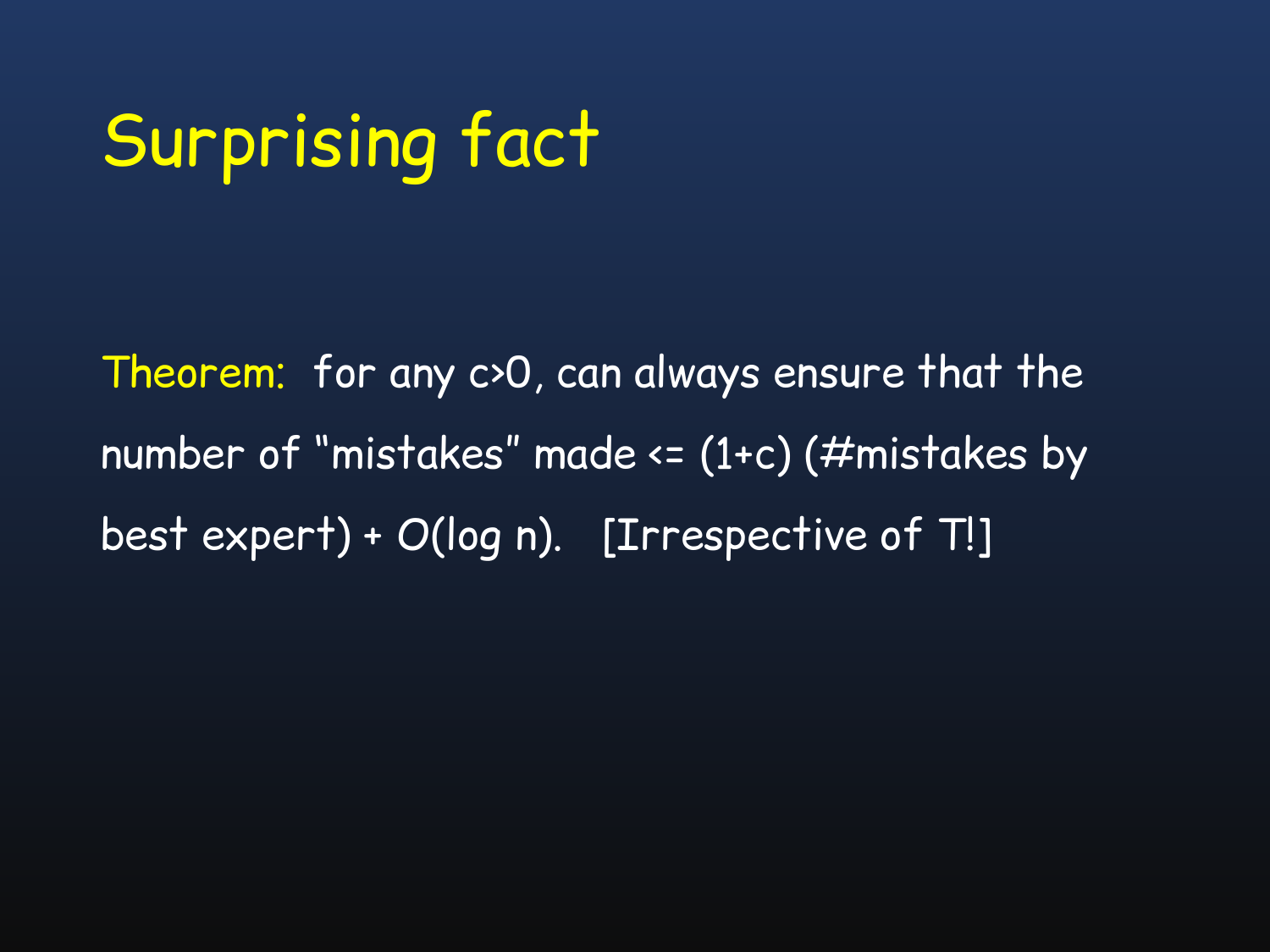

# Surprising fact
Theorem:  for any c>0, can always ensure that the number of “mistakes” made <= (1+c) (#mistakes by best expert) + O(log n).   [Irrespective of T!]